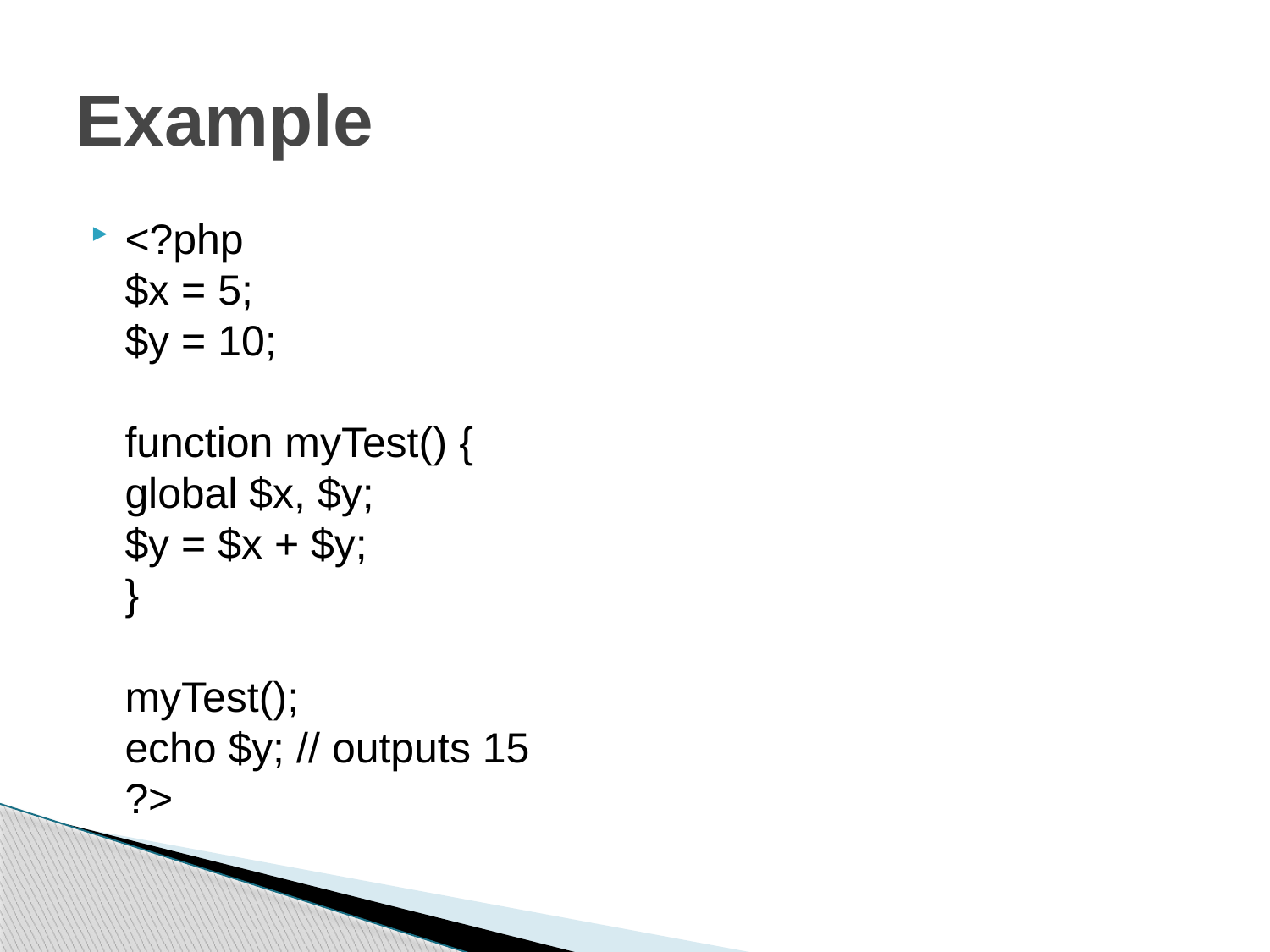

# Example
<?php
$x = 5;
$y = 10;
function myTest() {
global $x, $y;
$y = $x + $y;
}
myTest();
echo $y; // outputs 15
?>